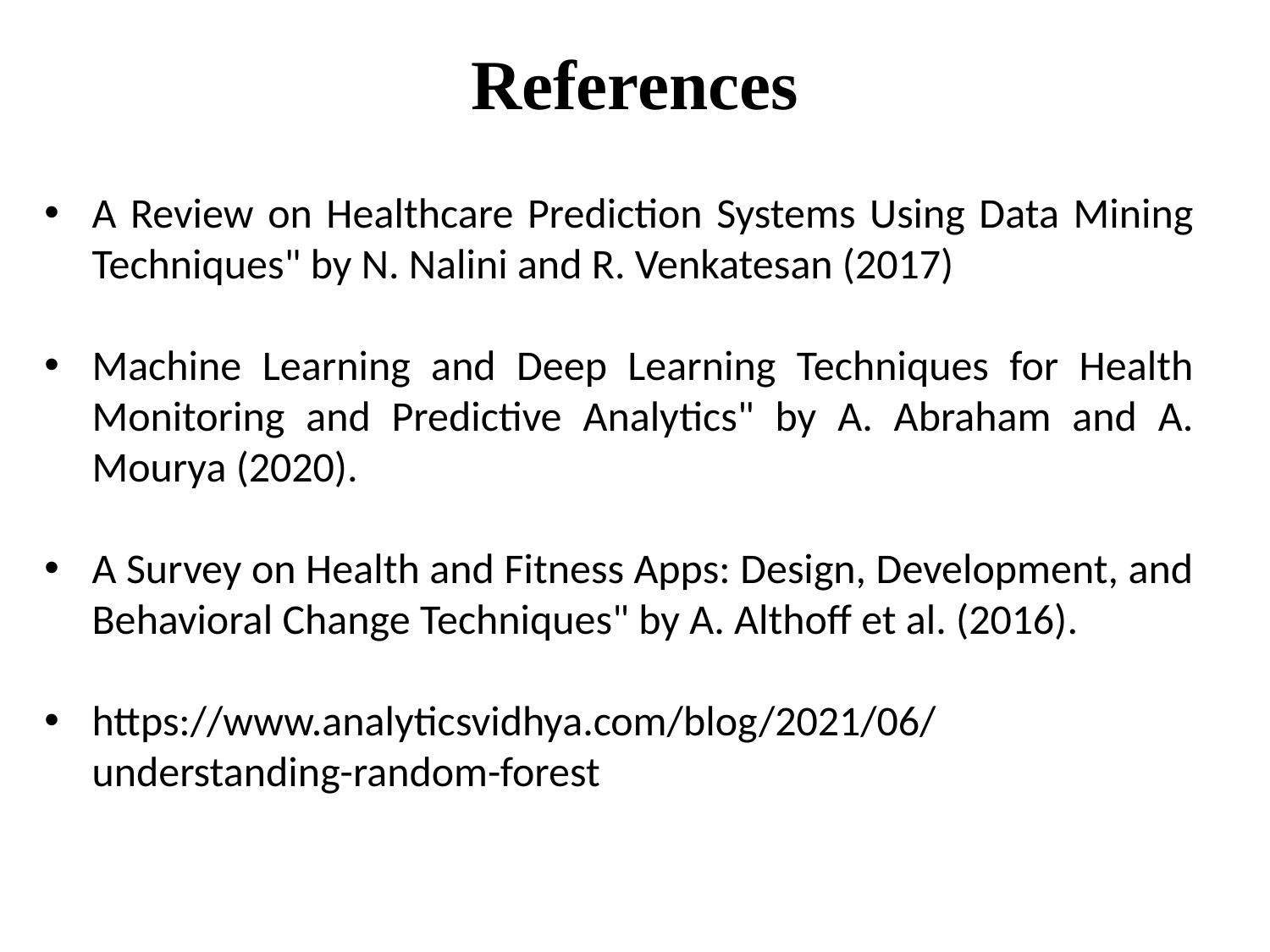

# References
A Review on Healthcare Prediction Systems Using Data Mining Techniques" by N. Nalini and R. Venkatesan (2017)

Machine Learning and Deep Learning Techniques for Health Monitoring and Predictive Analytics" by A. Abraham and A. Mourya (2020).

A Survey on Health and Fitness Apps: Design, Development, and Behavioral Change Techniques" by A. Althoff et al. (2016).

https://www.analyticsvidhya.com/blog/2021/06/understanding-random-forest